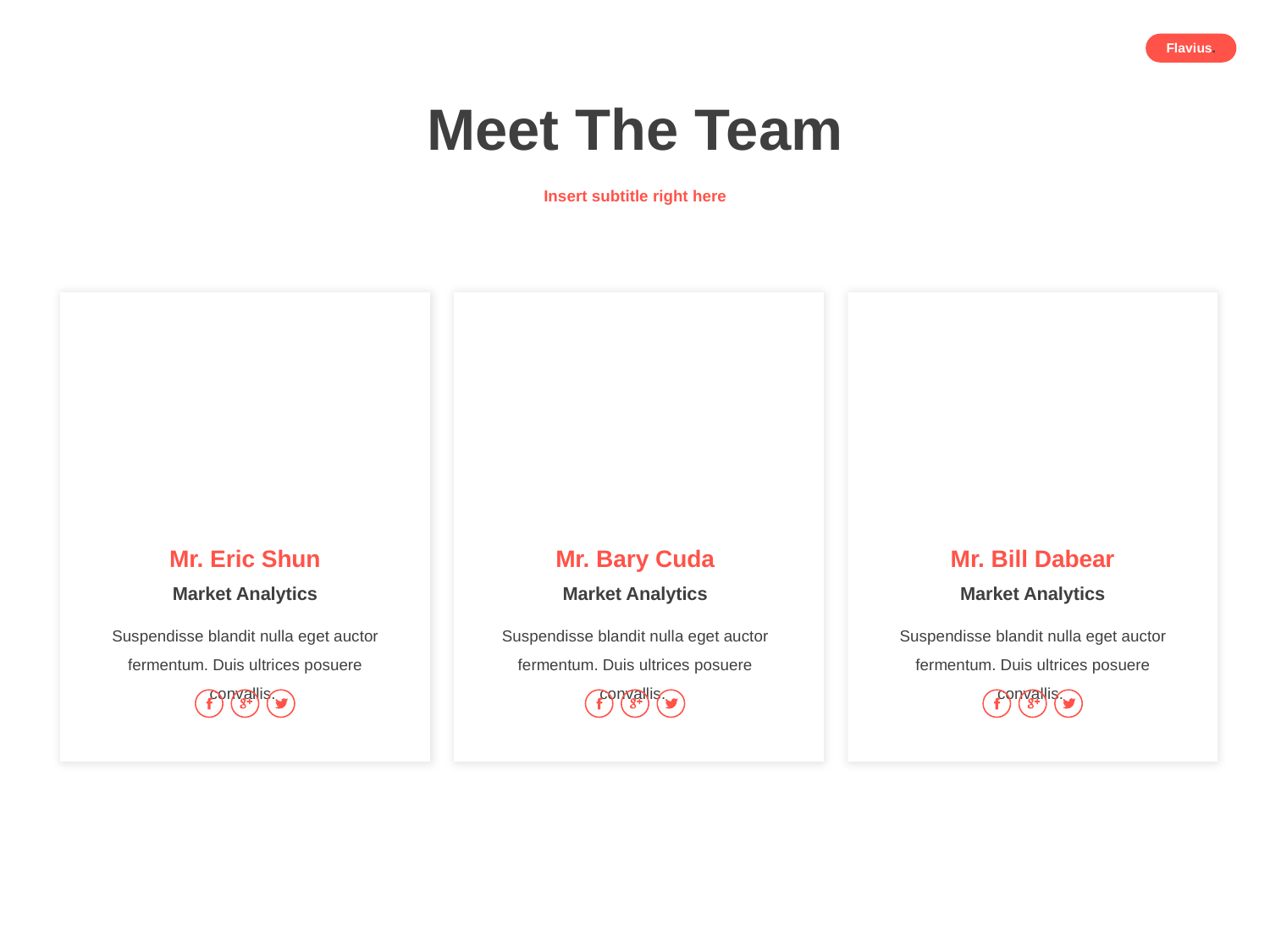

# Meet The Team
Insert subtitle right here

Mr. Eric Shun
Mr. Bary Cuda
Mr. Bill Dabear
Market Analytics
Market Analytics
Market Analytics
Suspendisse blandit nulla eget auctor fermentum. Duis ultrices posuere convallis.
Suspendisse blandit nulla eget auctor fermentum. Duis ultrices posuere convallis.
Suspendisse blandit nulla eget auctor fermentum. Duis ultrices posuere convallis.